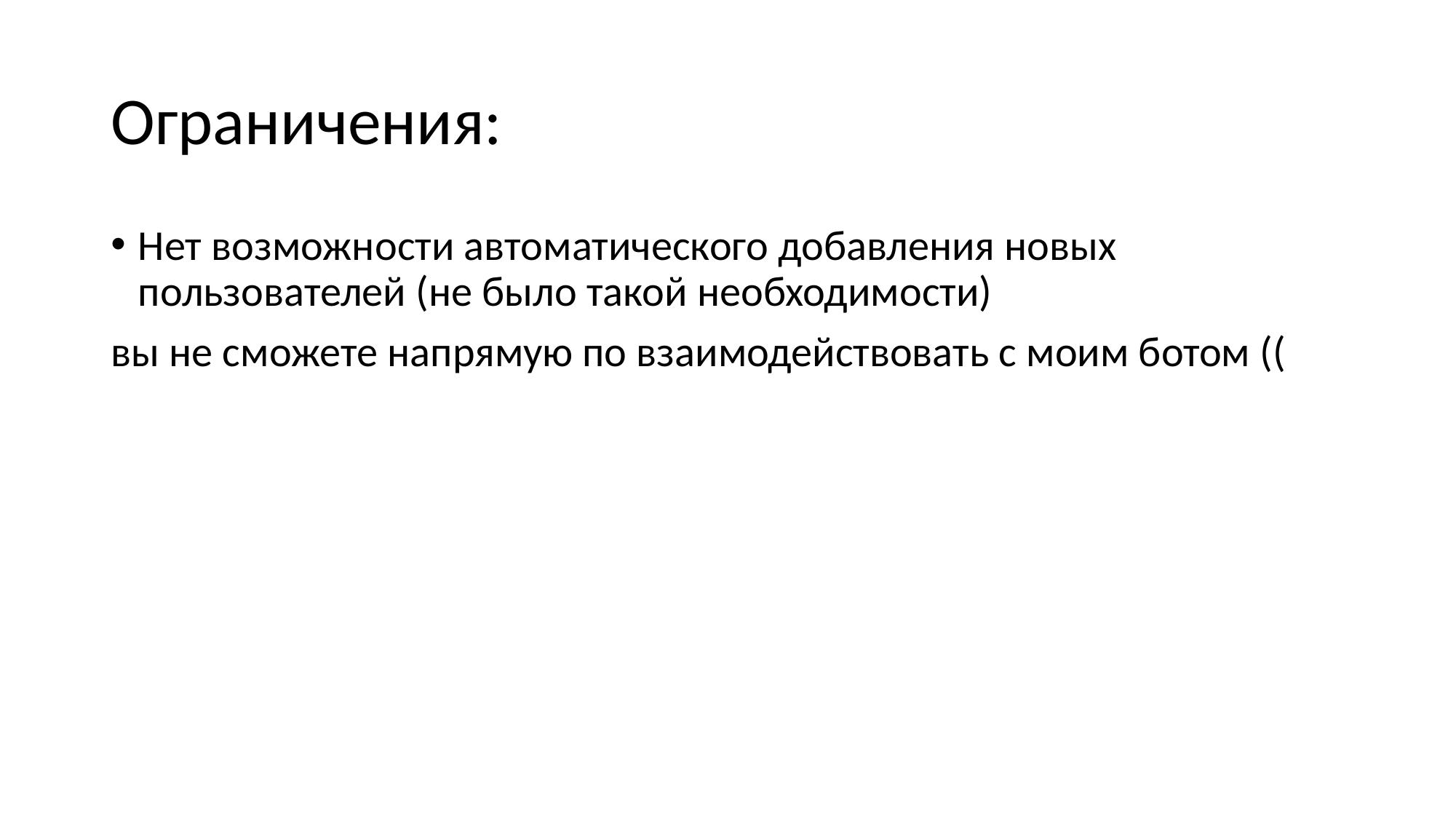

# Ограничения:
Нет возможности автоматического добавления новых пользователей (не было такой необходимости)
вы не сможете напрямую по взаимодействовать с моим ботом ((